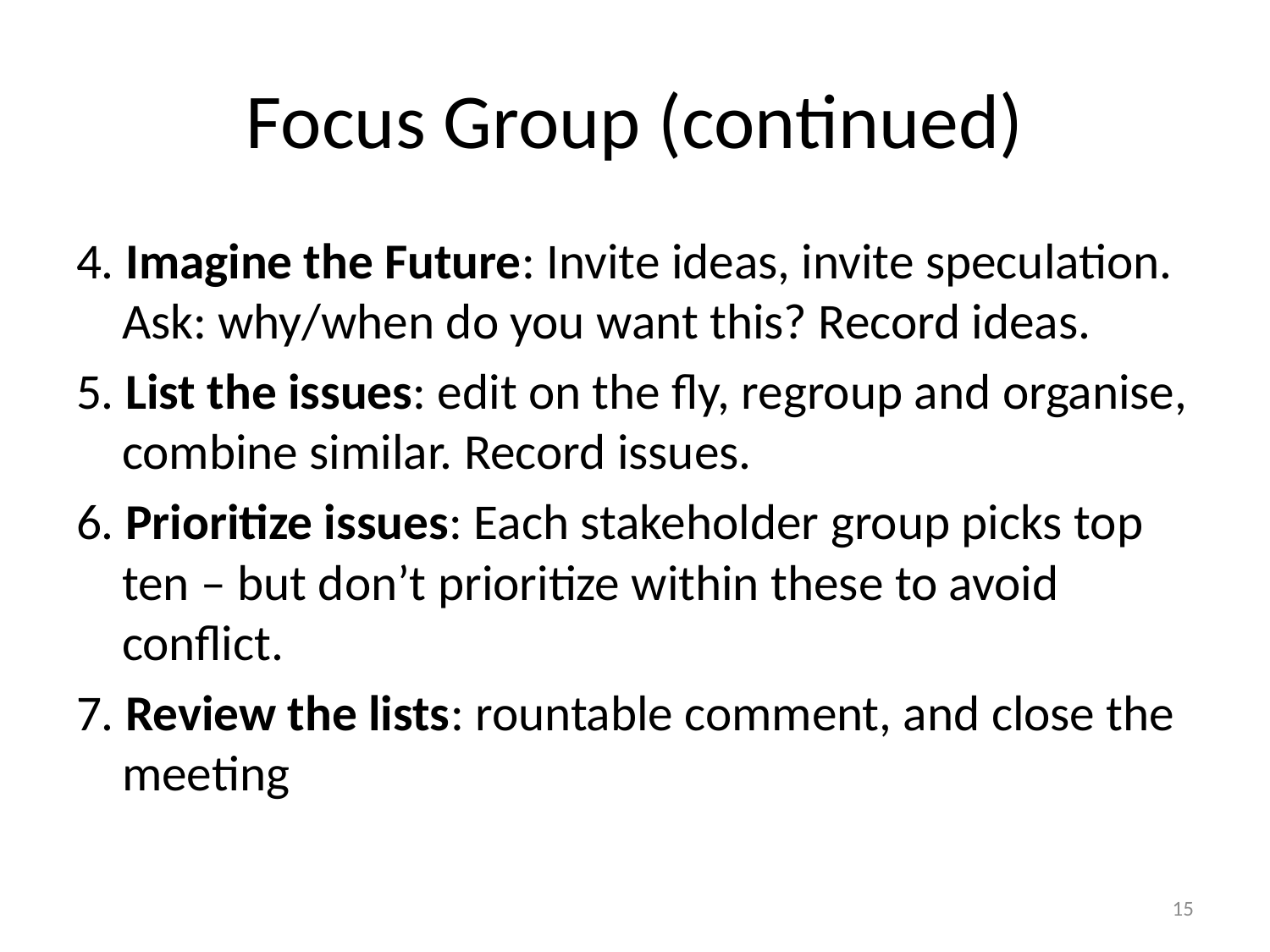

# Focus Group (continued)
4. Imagine the Future: Invite ideas, invite speculation. Ask: why/when do you want this? Record ideas.
5. List the issues: edit on the fly, regroup and organise, combine similar. Record issues.
6. Prioritize issues: Each stakeholder group picks top ten – but don’t prioritize within these to avoid conflict.
7. Review the lists: rountable comment, and close the meeting
15